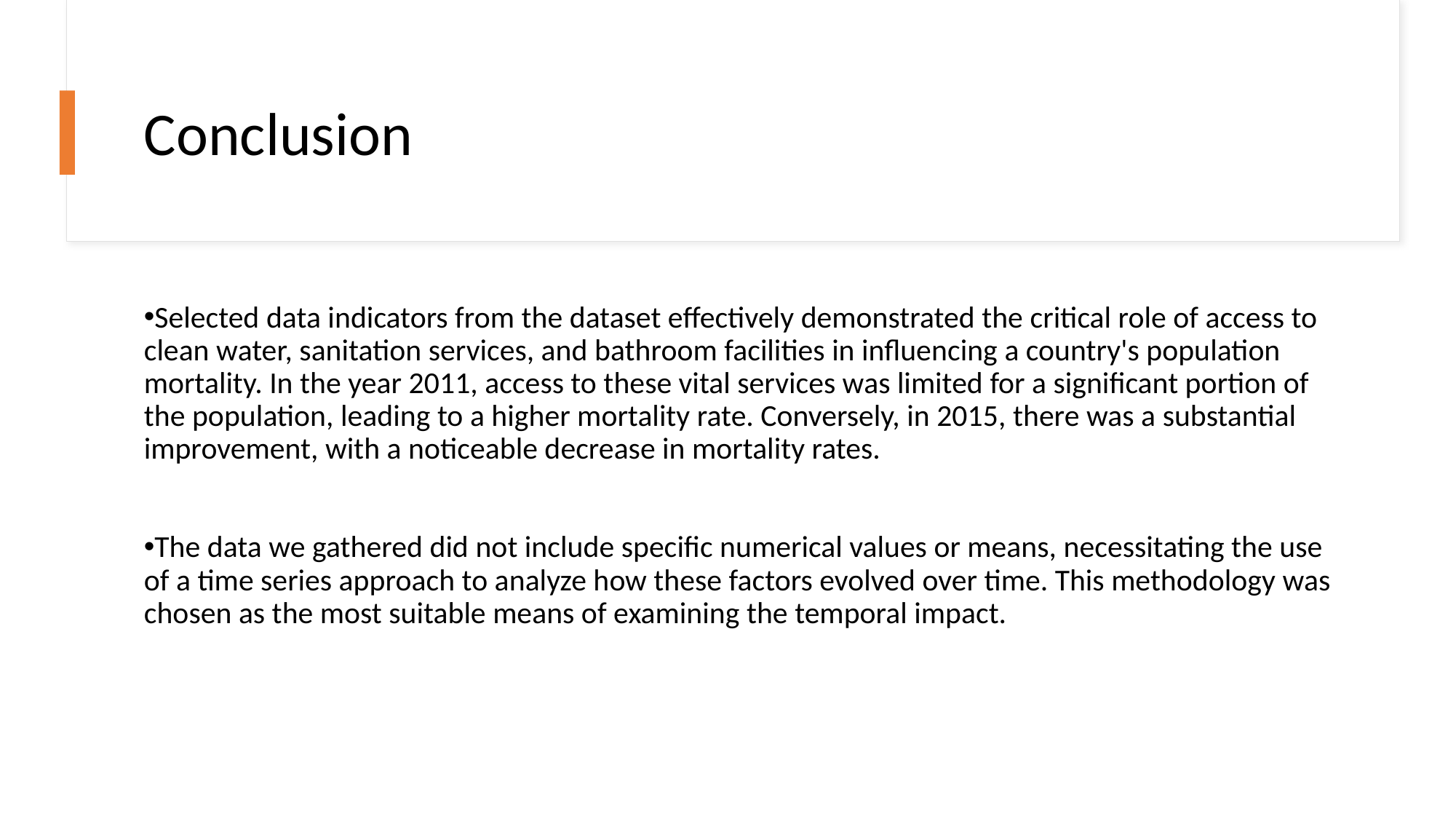

Conclusion

Selected data indicators from the dataset effectively demonstrated the critical role of access to clean water, sanitation services, and bathroom facilities in influencing a country's population mortality. In the year 2011, access to these vital services was limited for a significant portion of the population, leading to a higher mortality rate. Conversely, in 2015, there was a substantial improvement, with a noticeable decrease in mortality rates.

The data we gathered did not include specific numerical values or means, necessitating the use of a time series approach to analyze how these factors evolved over time. This methodology was chosen as the most suitable means of examining the temporal impact.